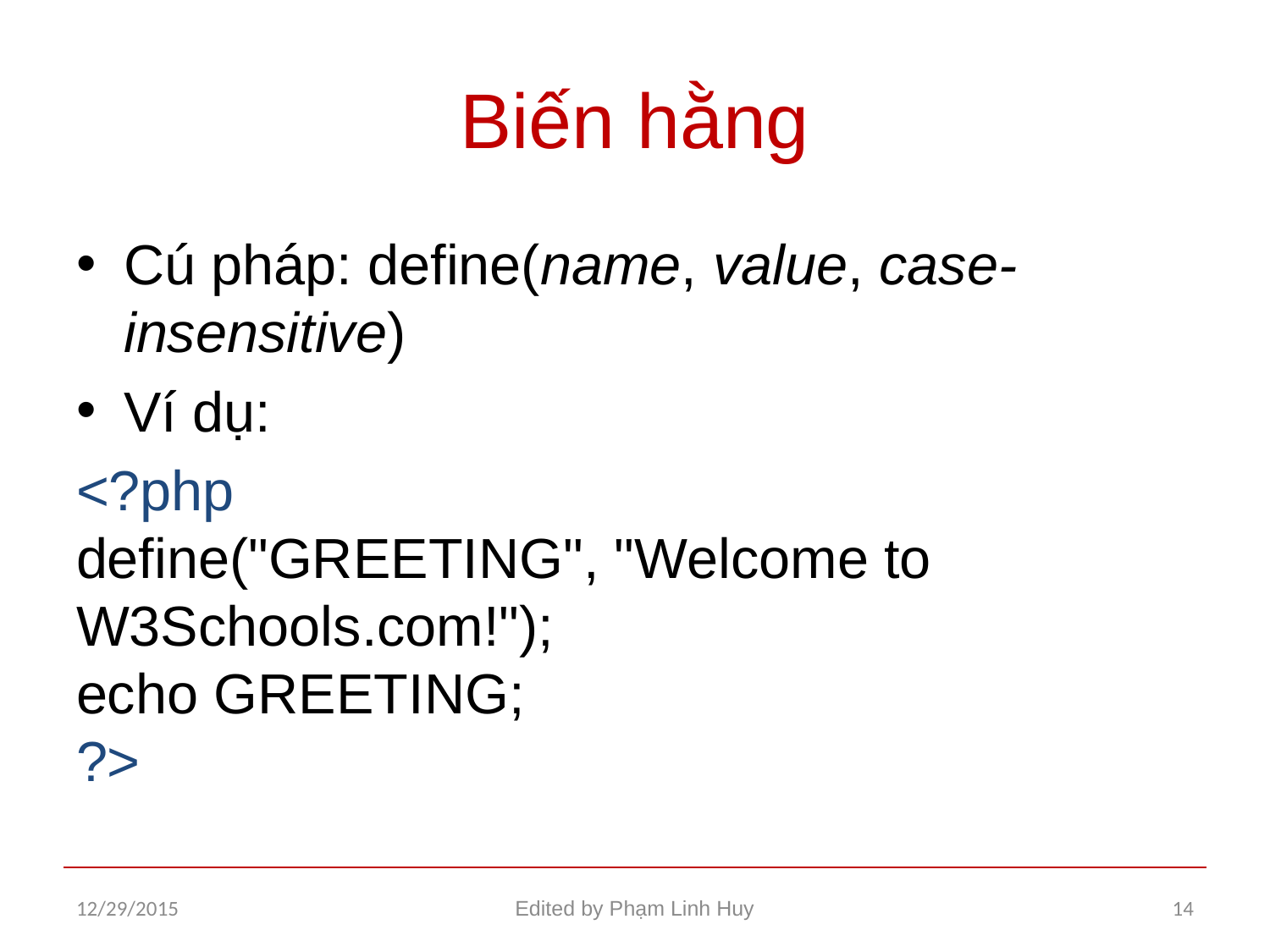

# Biến hằng
Cú pháp: define(name, value, case-insensitive)
Ví dụ:
<?php
define("GREETING", "Welcome to W3Schools.com!");
echo GREETING;
?>
12/29/2015
Edited by Phạm Linh Huy
14